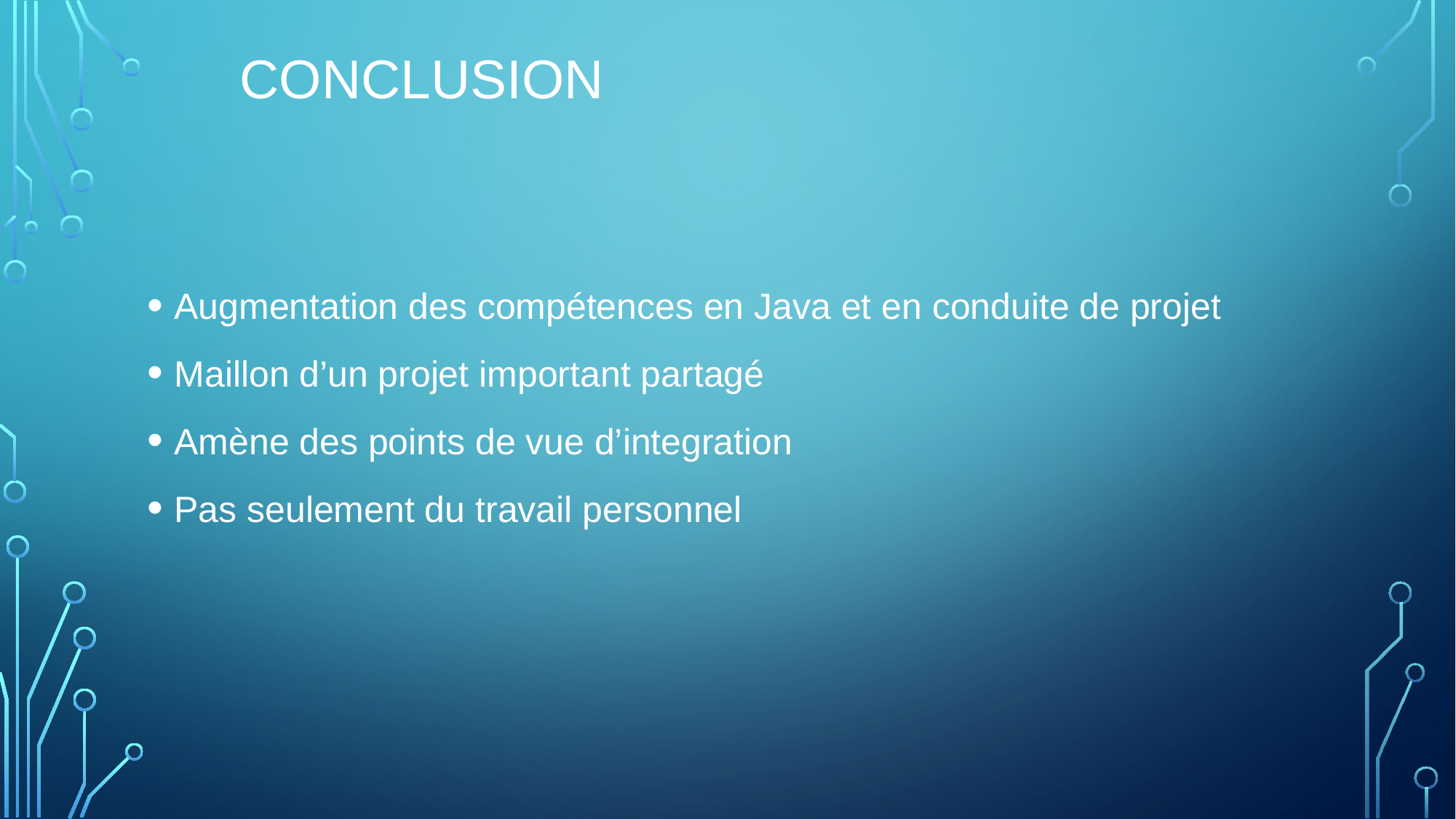

# Conclusion
Augmentation des compétences en Java et en conduite de projet
Maillon d’un projet important partagé
Amène des points de vue d’integration
Pas seulement du travail personnel